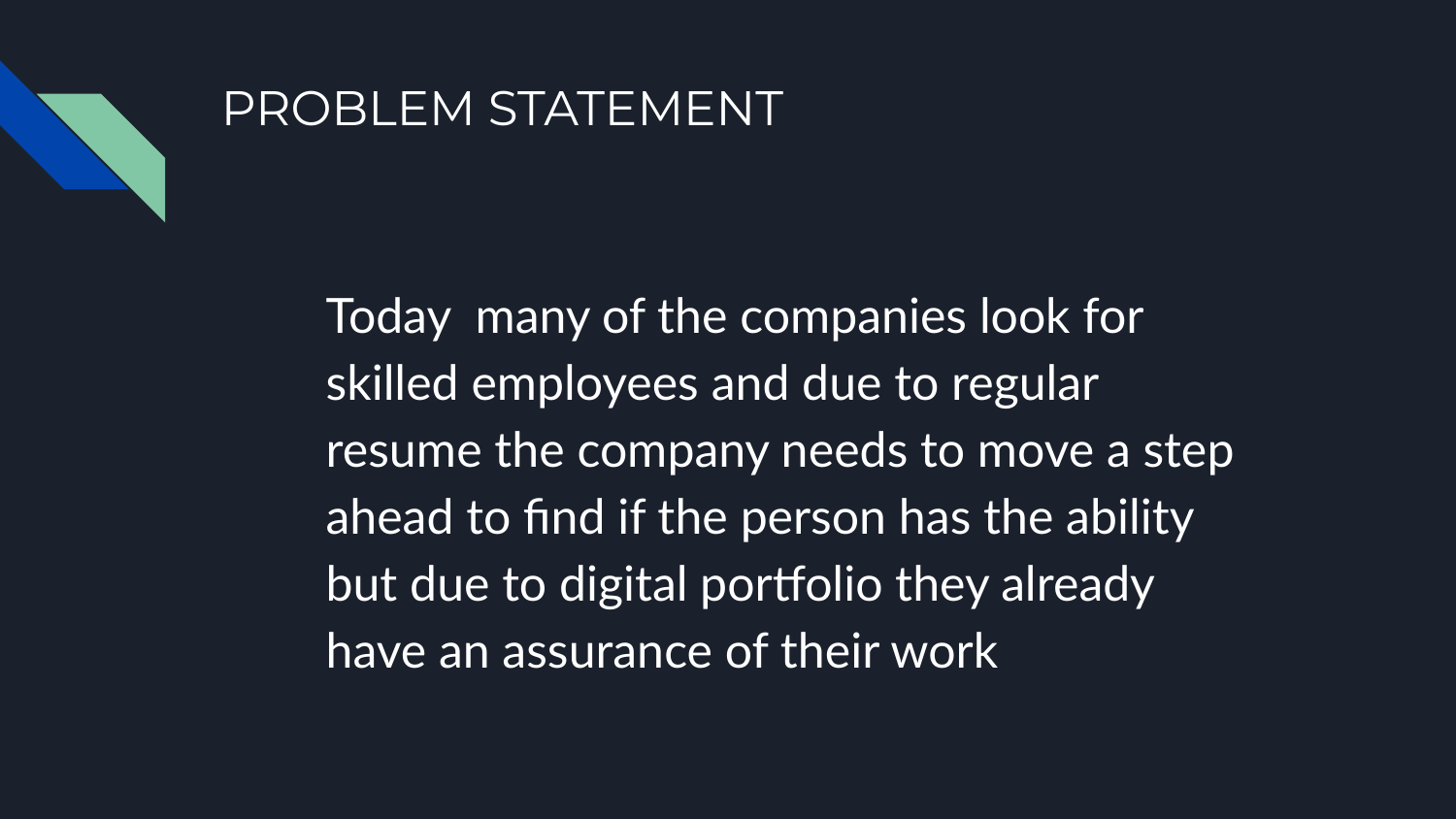

# PROBLEM STATEMENT
Today  many of the companies look for skilled employees and due to regular resume the company needs to move a step ahead to find if the person has the ability but due to digital portfolio they already have an assurance of their work